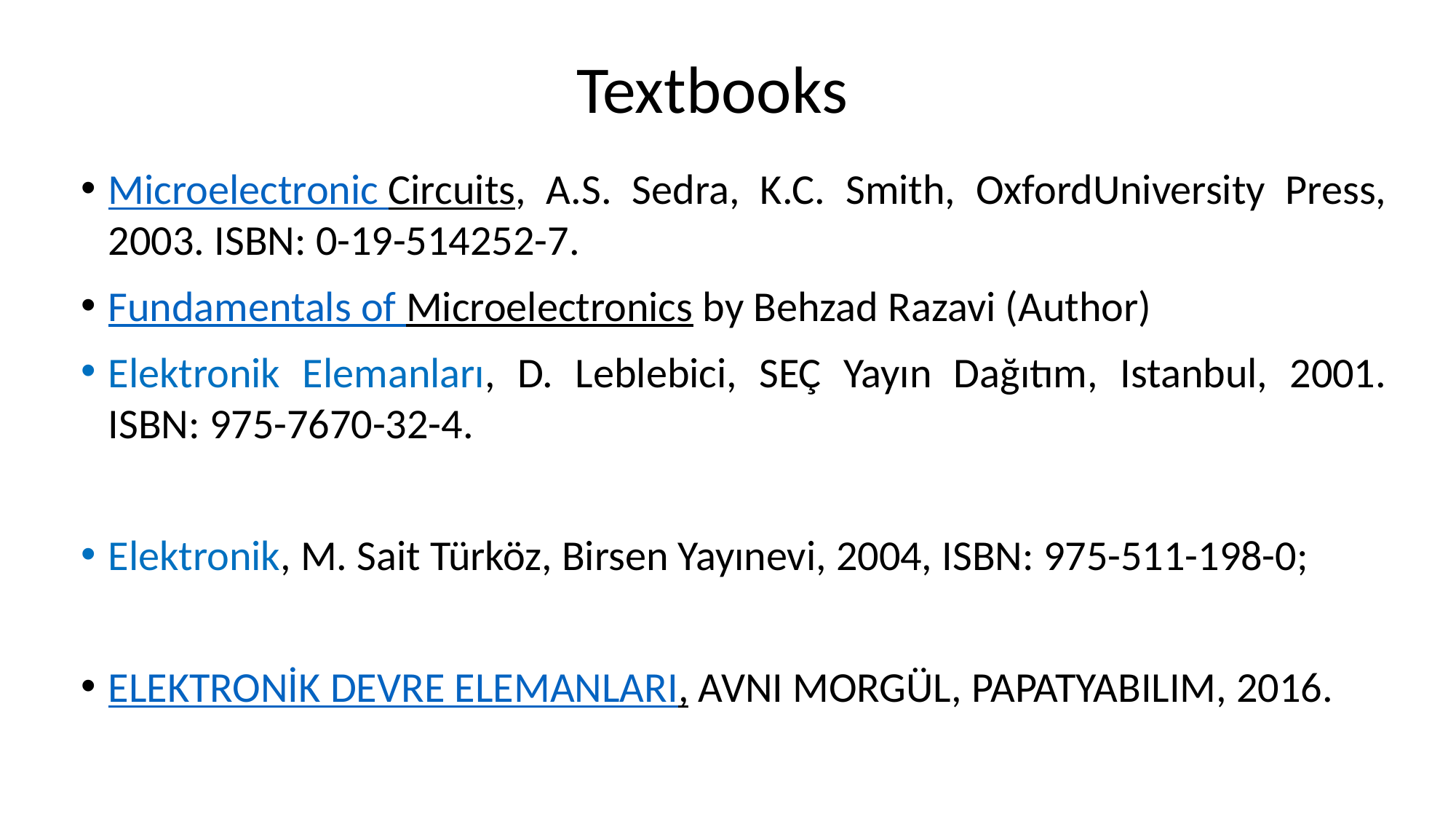

# Textbooks
Microelectronic Circuits, A.S. Sedra, K.C. Smith, OxfordUniversity Press, 2003. ISBN: 0-19-514252-7.
Fundamentals of Microelectronics by Behzad Razavi (Author)
Elektronik Elemanları, D. Leblebici, SEÇ Yayın Dağıtım, Istanbul, 2001. ISBN: 975-7670-32-4.

Elektronik, M. Sait Türköz, Birsen Yayınevi, 2004, ISBN: 975-511-198-0;

Elektronik Devre Elemanları, Avni MORGÜL, PapatyaBilim, 2016.